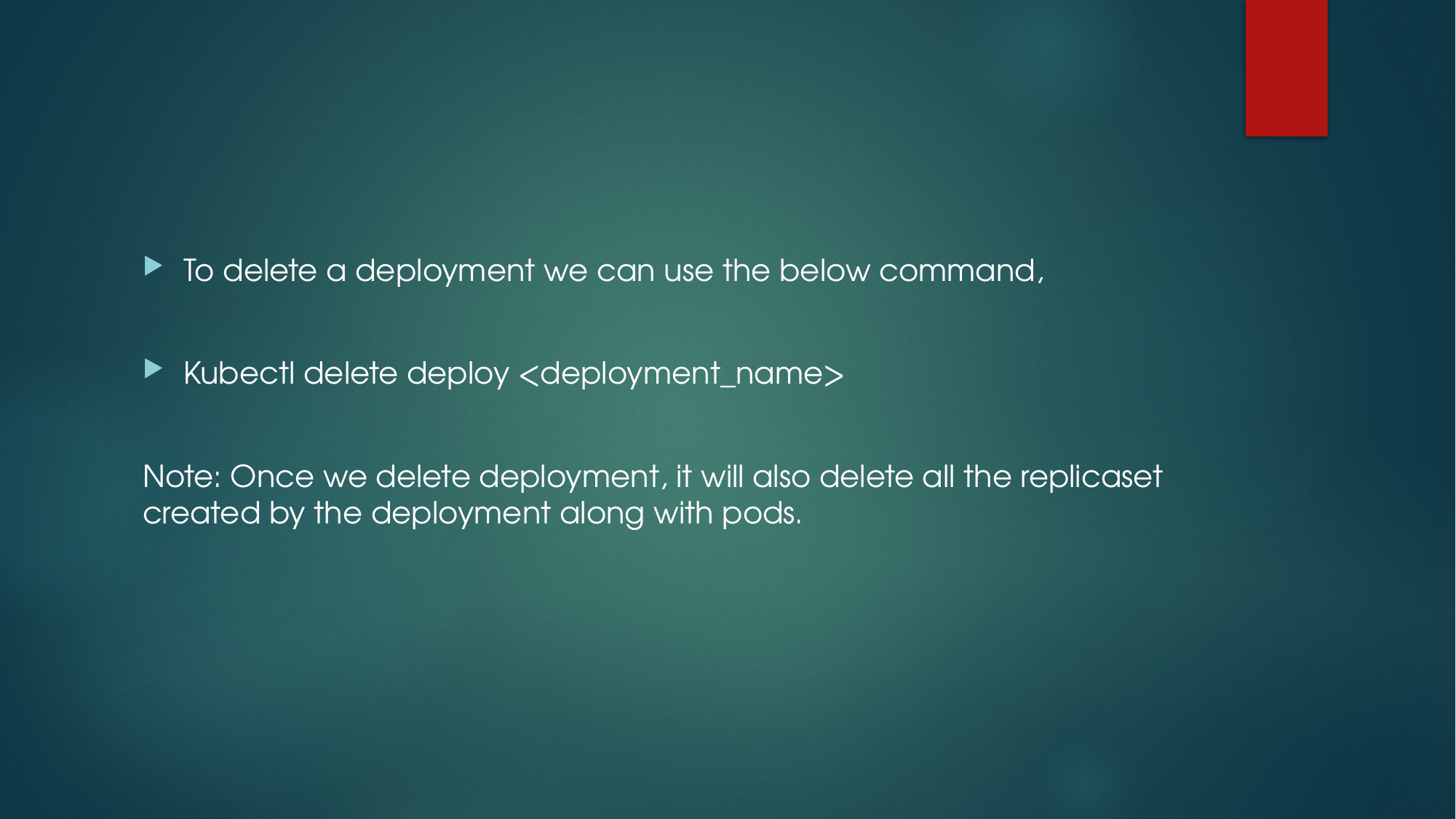

#
To delete a deployment we can use the below command,

Kubectl delete deploy <deployment_name>

Note: Once we delete deployment, it will also delete all the replicaset created by the deployment along with pods.